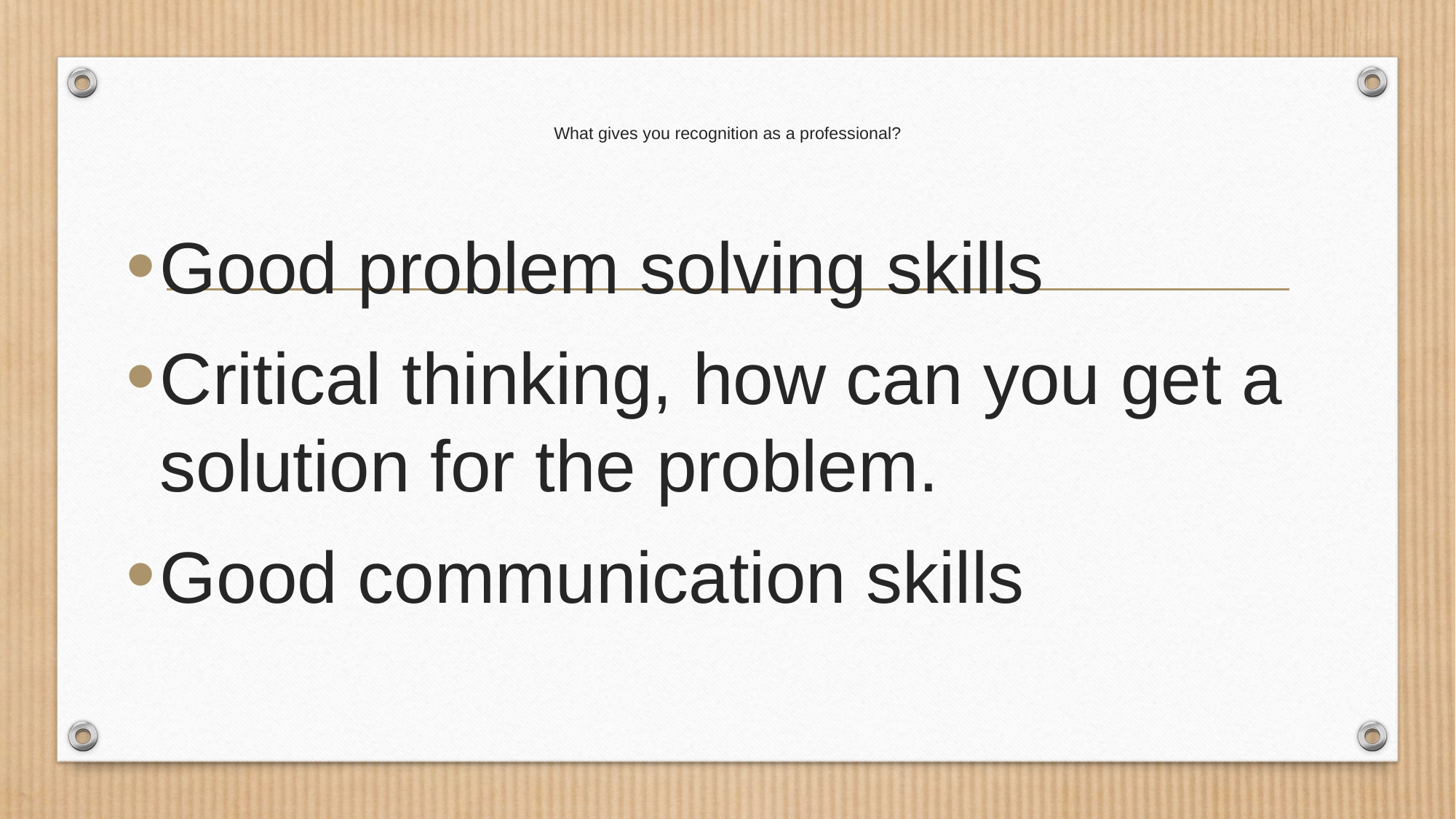

# What gives you recognition as a professional?
Good problem solving skills
Critical thinking, how can you get a solution for the problem.
Good communication skills